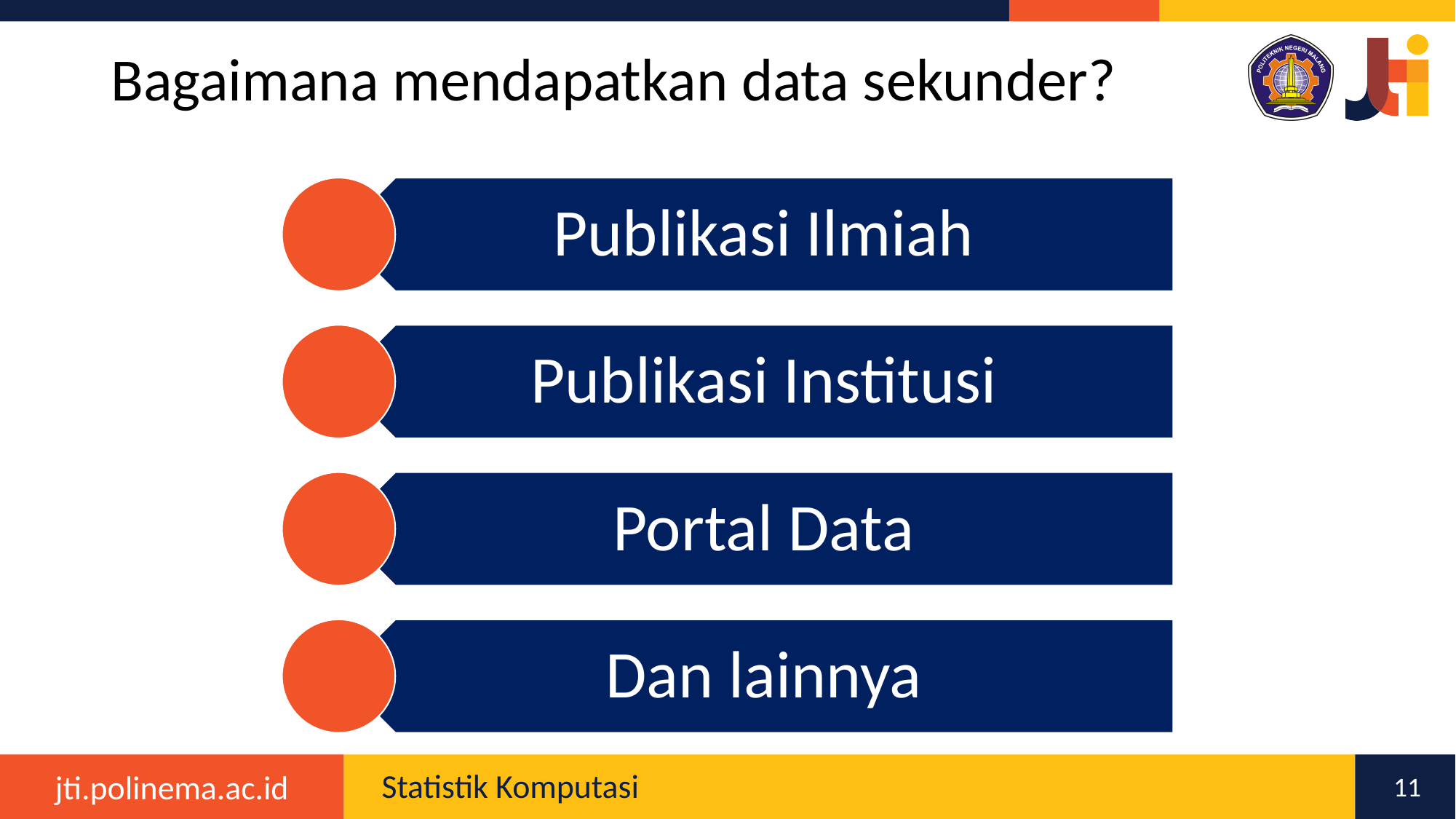

# Bagaimana mendapatkan data sekunder?
Publikasi Ilmiah
Publikasi Institusi
Portal Data
Dan lainnya
11